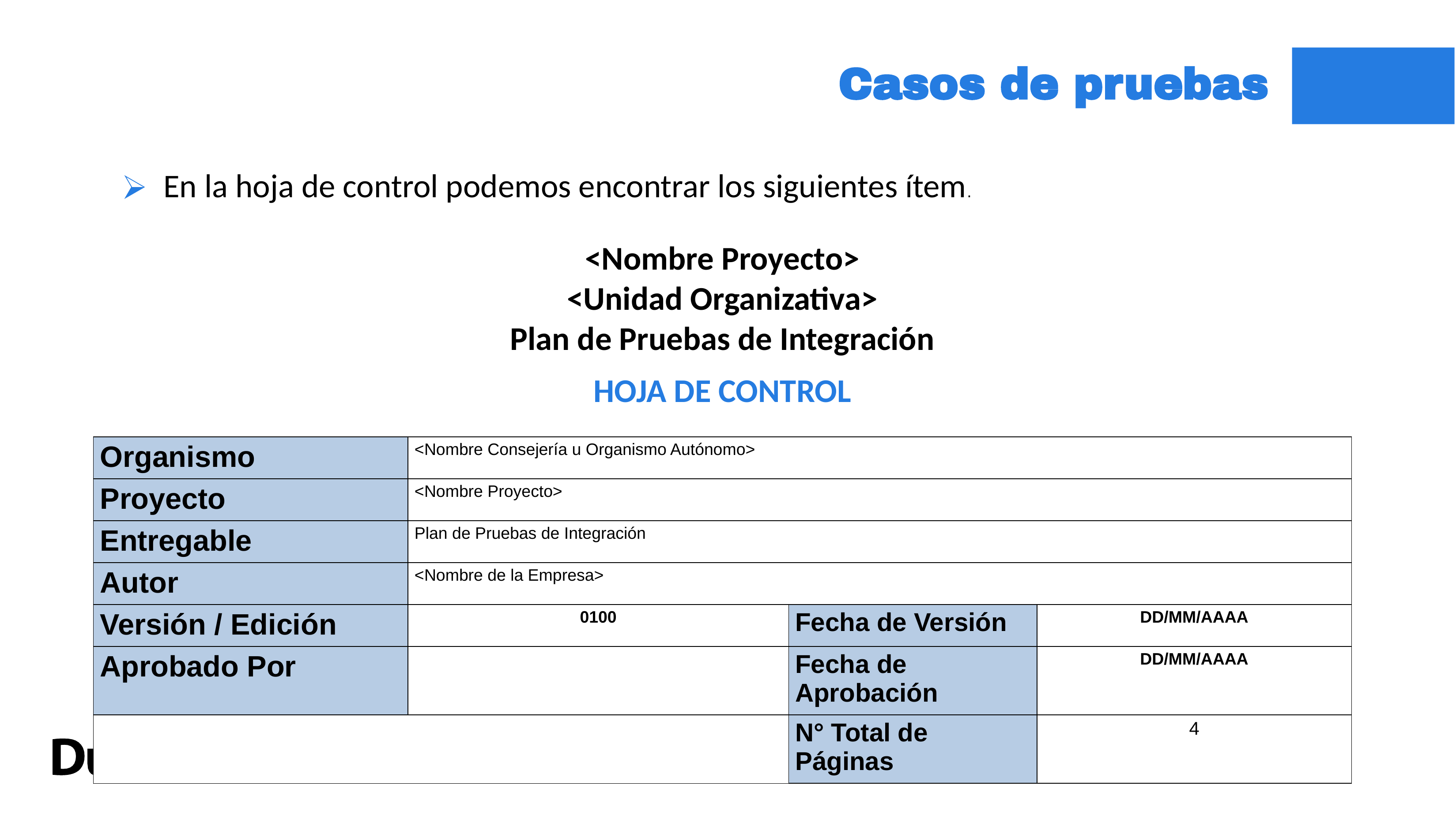

Casos de pruebas
En la hoja de control podemos encontrar los siguientes ítem.
| <Nombre Proyecto> |  |  |  |  |  |
| --- | --- | --- | --- | --- | --- |
| <Unidad Organizativa> |  |  |  |  |  |
| Plan de Pruebas de Integración |  |  |  |  |  |
| HOJA DE CONTROL |
| --- |
| Organismo | <Nombre Consejería u Organismo Autónomo> |  |  |
| --- | --- | --- | --- |
| Proyecto | <Nombre Proyecto> |  |  |
| Entregable | Plan de Pruebas de Integración |  |  |
| Autor | <Nombre de la Empresa> |  |  |
| Versión / Edición | 0100 | Fecha de Versión | DD/MM/AAAA |
| Aprobado Por |  | Fecha de Aprobación | DD/MM/AAAA |
|  |  | N° Total de Páginas | 4 |